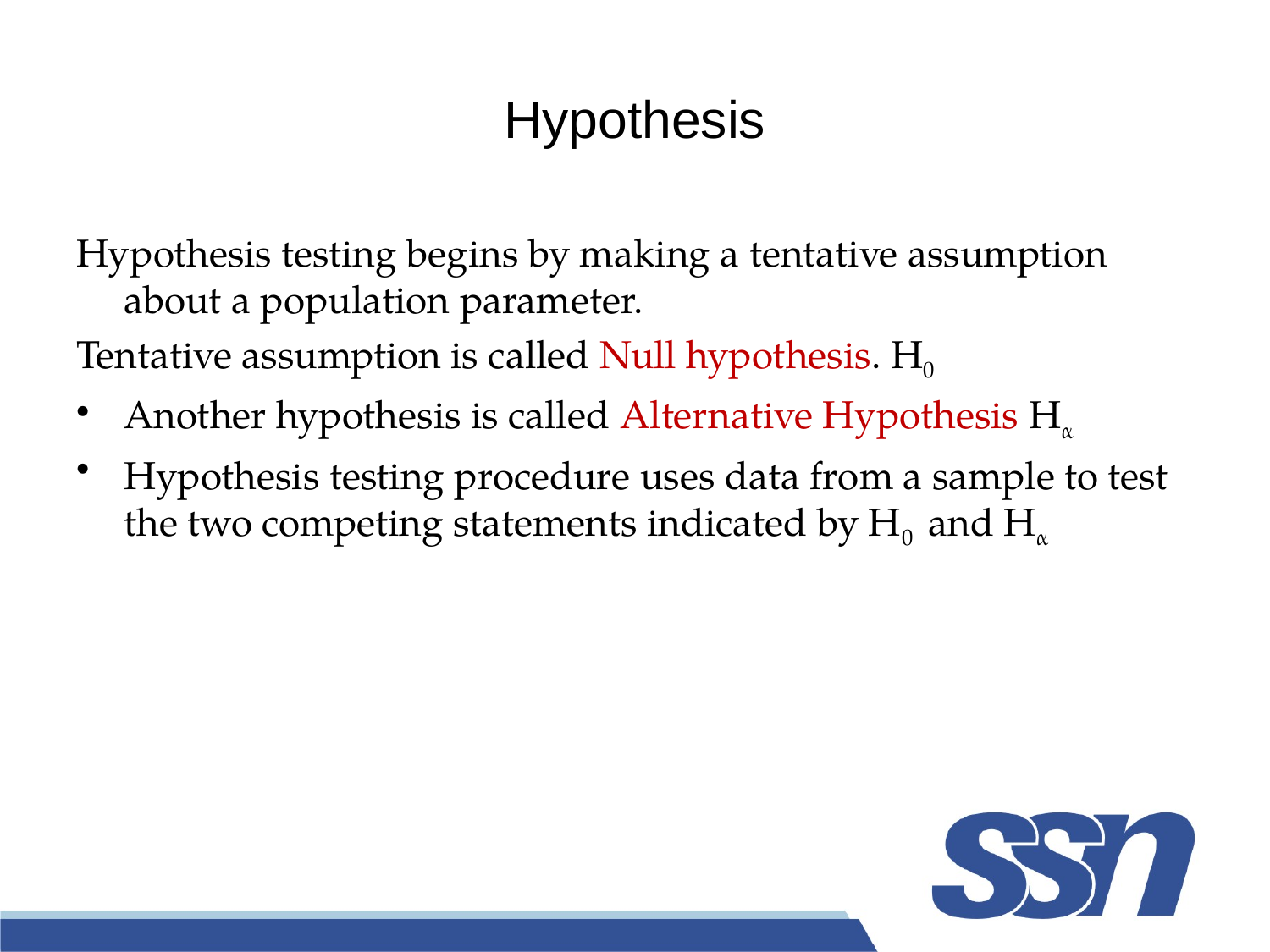

# Hypothesis
Hypothesis testing begins by making a tentative assumption about a population parameter.
Tentative assumption is called Null hypothesis. H0
Another hypothesis is called Alternative Hypothesis Hα
Hypothesis testing procedure uses data from a sample to test the two competing statements indicated by H0  and Hα